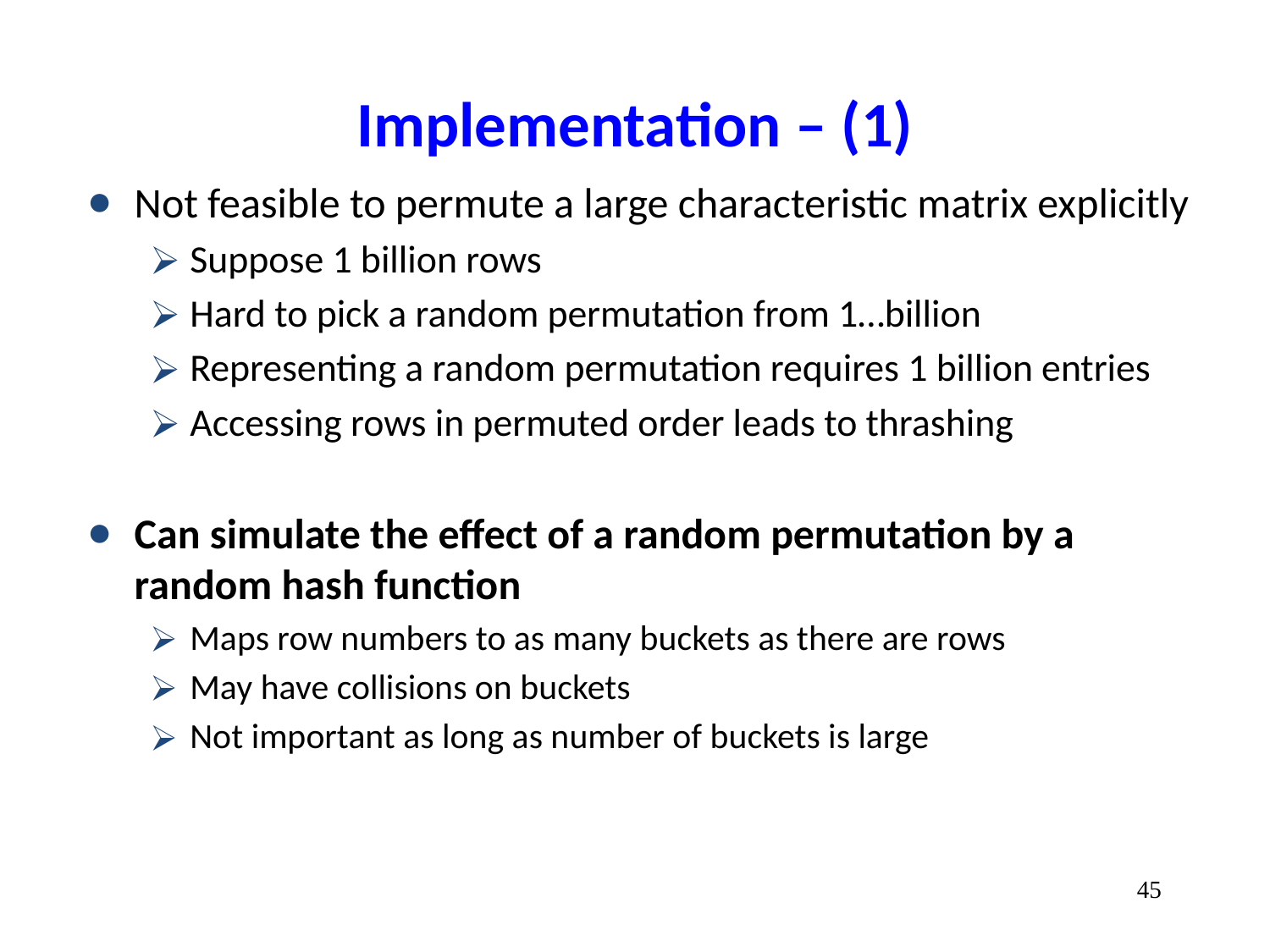

# Implementation – (1)
Not feasible to permute a large characteristic matrix explicitly
Suppose 1 billion rows
Hard to pick a random permutation from 1…billion
Representing a random permutation requires 1 billion entries
Accessing rows in permuted order leads to thrashing

Can simulate the effect of a random permutation by a random hash function
Maps row numbers to as many buckets as there are rows
May have collisions on buckets
Not important as long as number of buckets is large
45